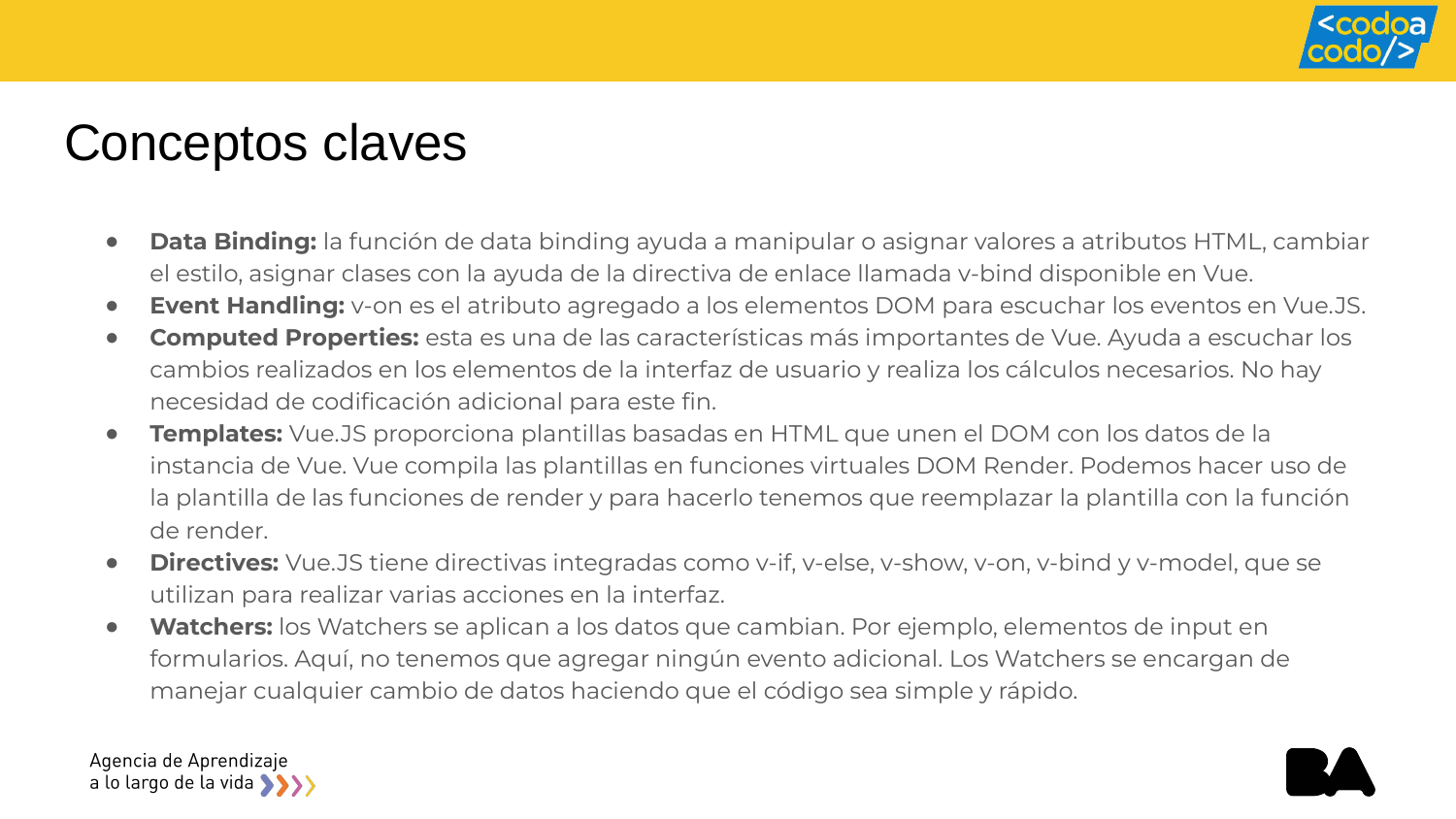

# Conceptos claves
Data Binding: la función de data binding ayuda a manipular o asignar valores a atributos HTML, cambiar el estilo, asignar clases con la ayuda de la directiva de enlace llamada v-bind disponible en Vue.
Event Handling: v-on es el atributo agregado a los elementos DOM para escuchar los eventos en Vue.JS.
Computed Properties: esta es una de las características más importantes de Vue. Ayuda a escuchar los cambios realizados en los elementos de la interfaz de usuario y realiza los cálculos necesarios. No hay necesidad de codificación adicional para este fin.
Templates: Vue.JS proporciona plantillas basadas en HTML que unen el DOM con los datos de la instancia de Vue. Vue compila las plantillas en funciones virtuales DOM Render. Podemos hacer uso de la plantilla de las funciones de render y para hacerlo tenemos que reemplazar la plantilla con la función de render.
Directives: Vue.JS tiene directivas integradas como v-if, v-else, v-show, v-on, v-bind y v-model, que se utilizan para realizar varias acciones en la interfaz.
Watchers: los Watchers se aplican a los datos que cambian. Por ejemplo, elementos de input en formularios. Aquí, no tenemos que agregar ningún evento adicional. Los Watchers se encargan de manejar cualquier cambio de datos haciendo que el código sea simple y rápido.